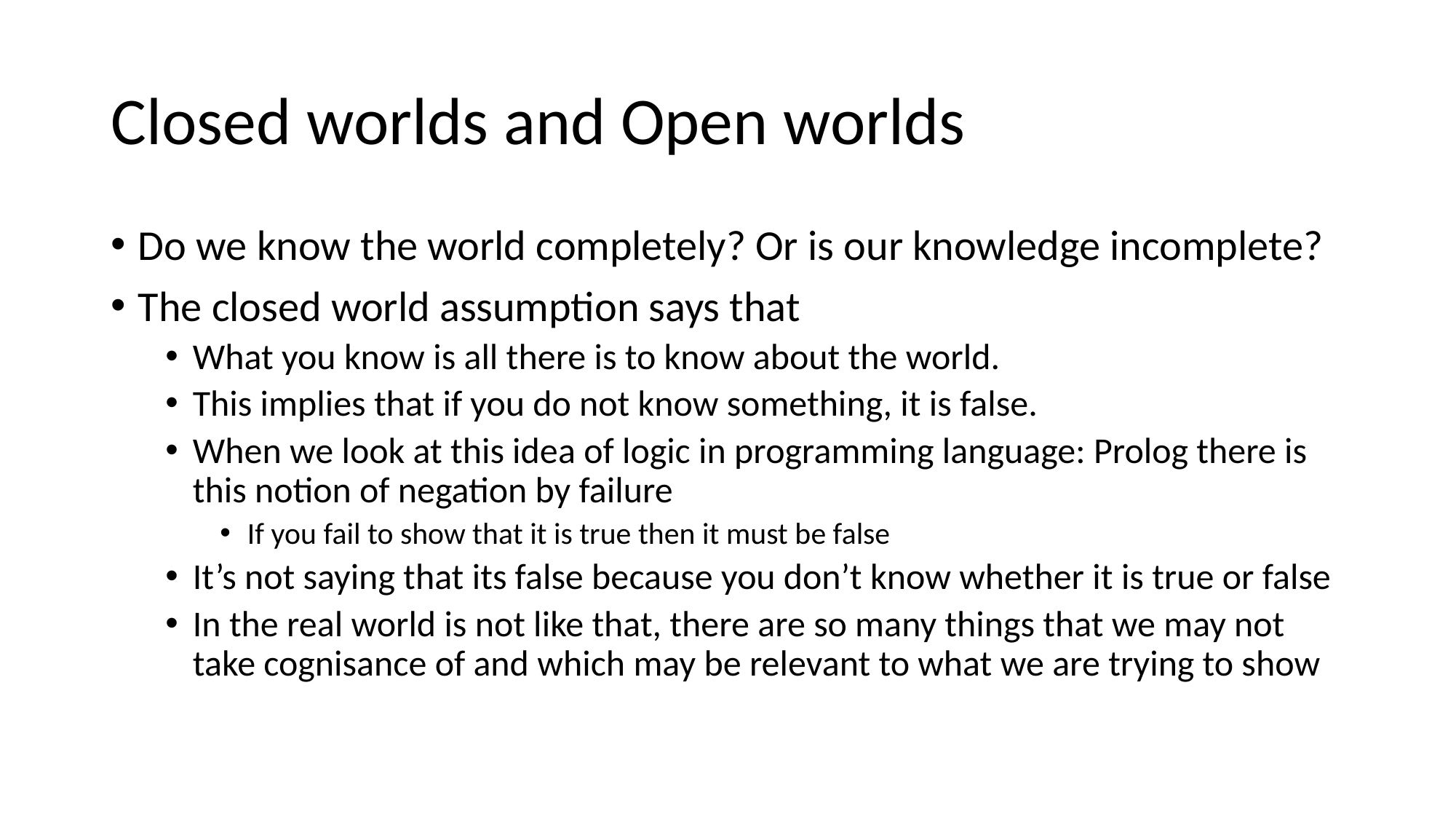

# Closed worlds and Open worlds
Do we know the world completely? Or is our knowledge incomplete?
The closed world assumption says that
What you know is all there is to know about the world.
This implies that if you do not know something, it is false.
When we look at this idea of logic in programming language: Prolog there is this notion of negation by failure
If you fail to show that it is true then it must be false
It’s not saying that its false because you don’t know whether it is true or false
In the real world is not like that, there are so many things that we may not take cognisance of and which may be relevant to what we are trying to show